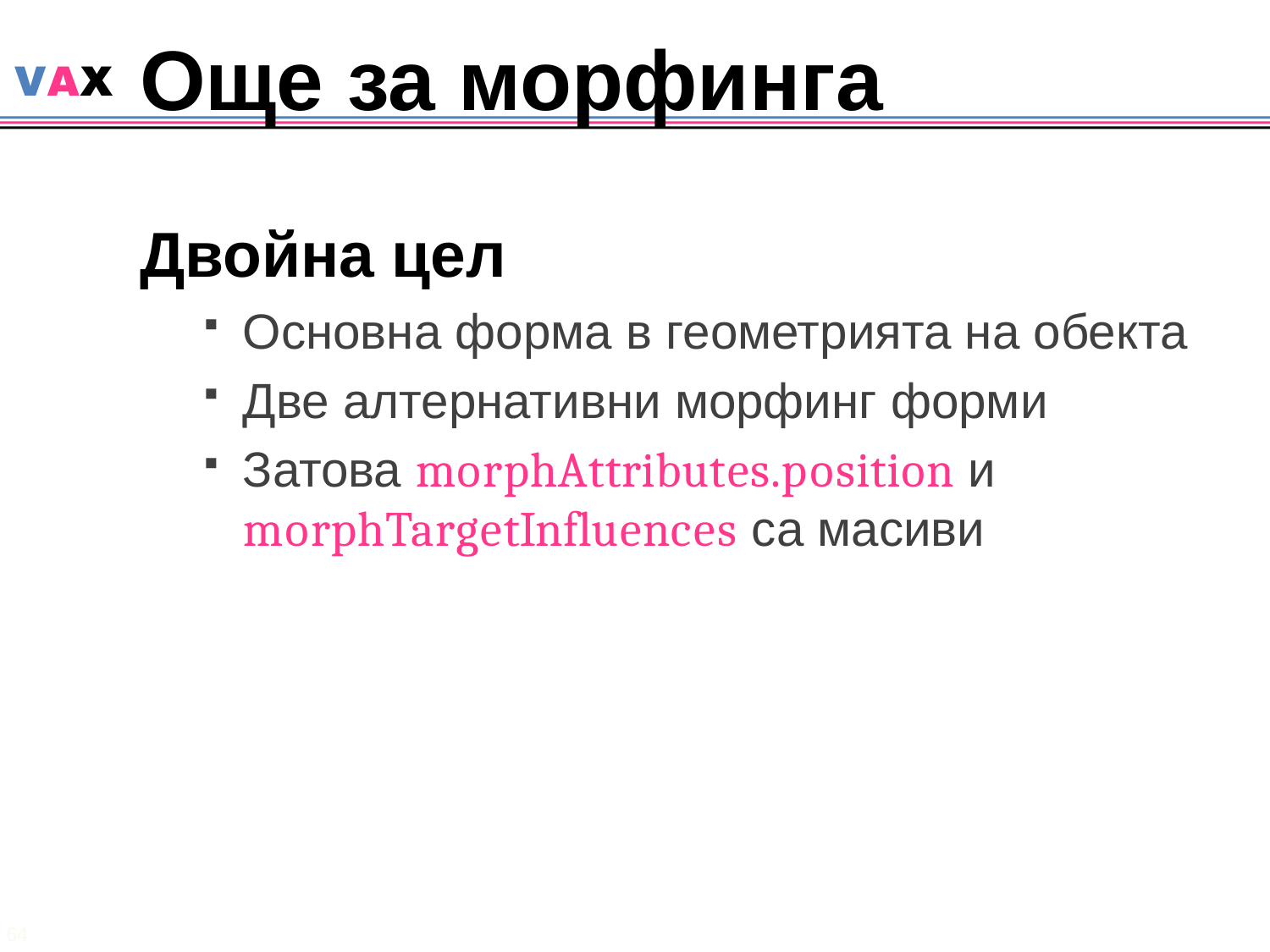

# Още за морфинга
Двойна цел
Основна форма в геометрията на обекта
Две алтернативни морфинг форми
Затова morphAttributes.position и morphTargetInfluences са масиви